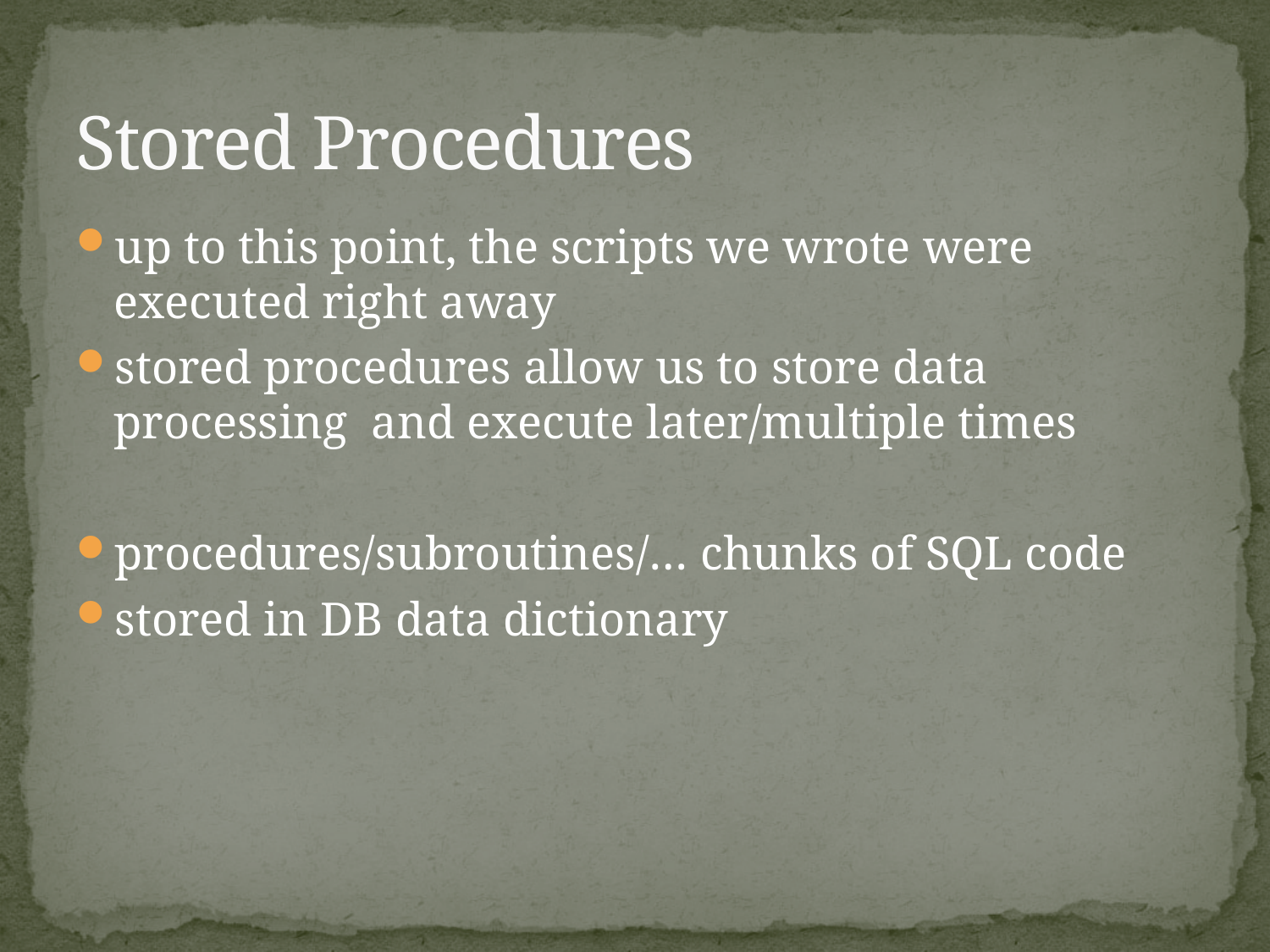

# Stored Procedures
up to this point, the scripts we wrote were executed right away
stored procedures allow us to store data processing  and execute later/multiple times

procedures/subroutines/… chunks of SQL code
stored in DB data dictionary